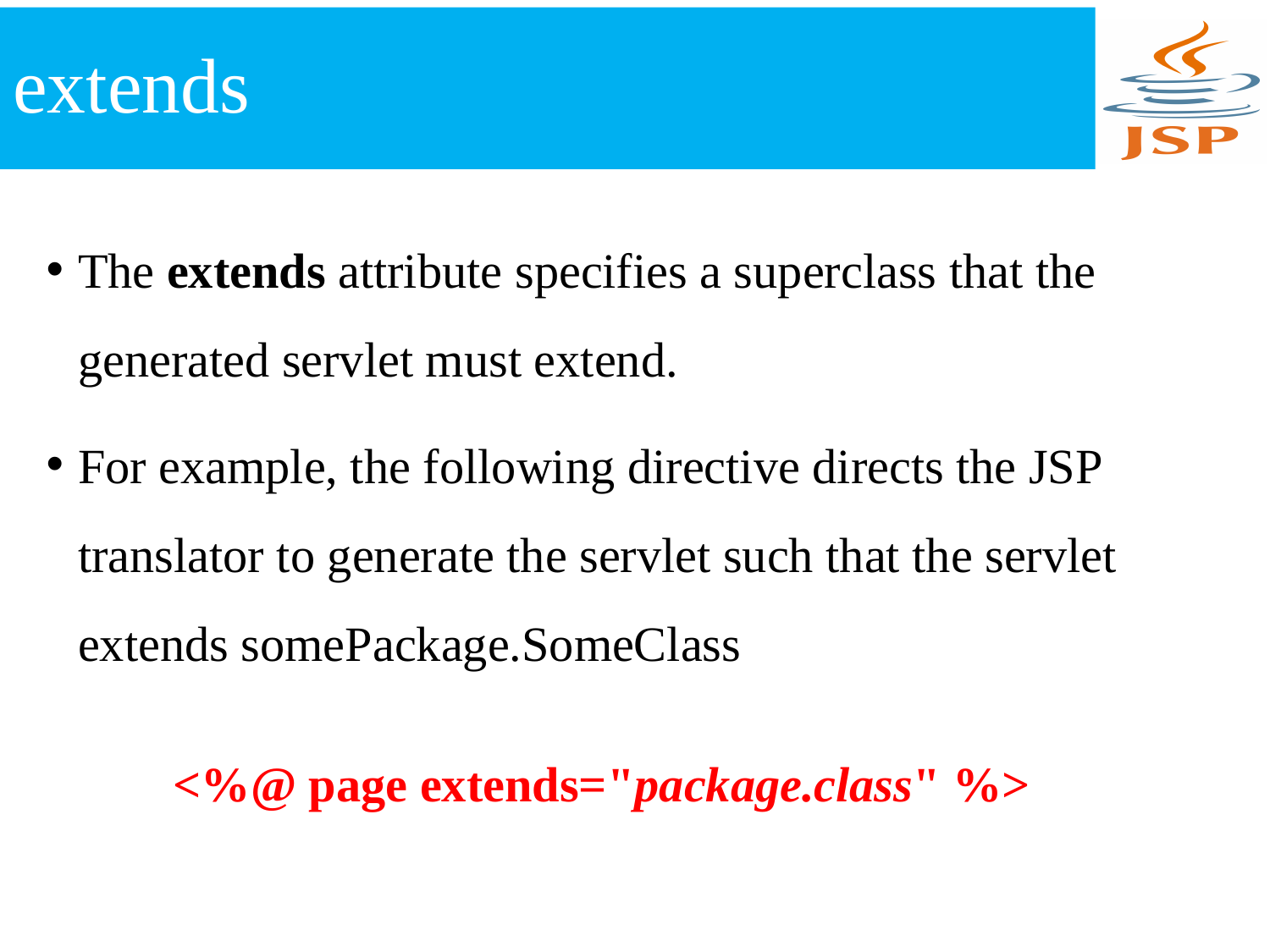

# extends
The extends attribute specifies a superclass that the generated servlet must extend.
For example, the following directive directs the JSP translator to generate the servlet such that the servlet extends somePackage.SomeClass

	<%@ page extends="package.class" %>